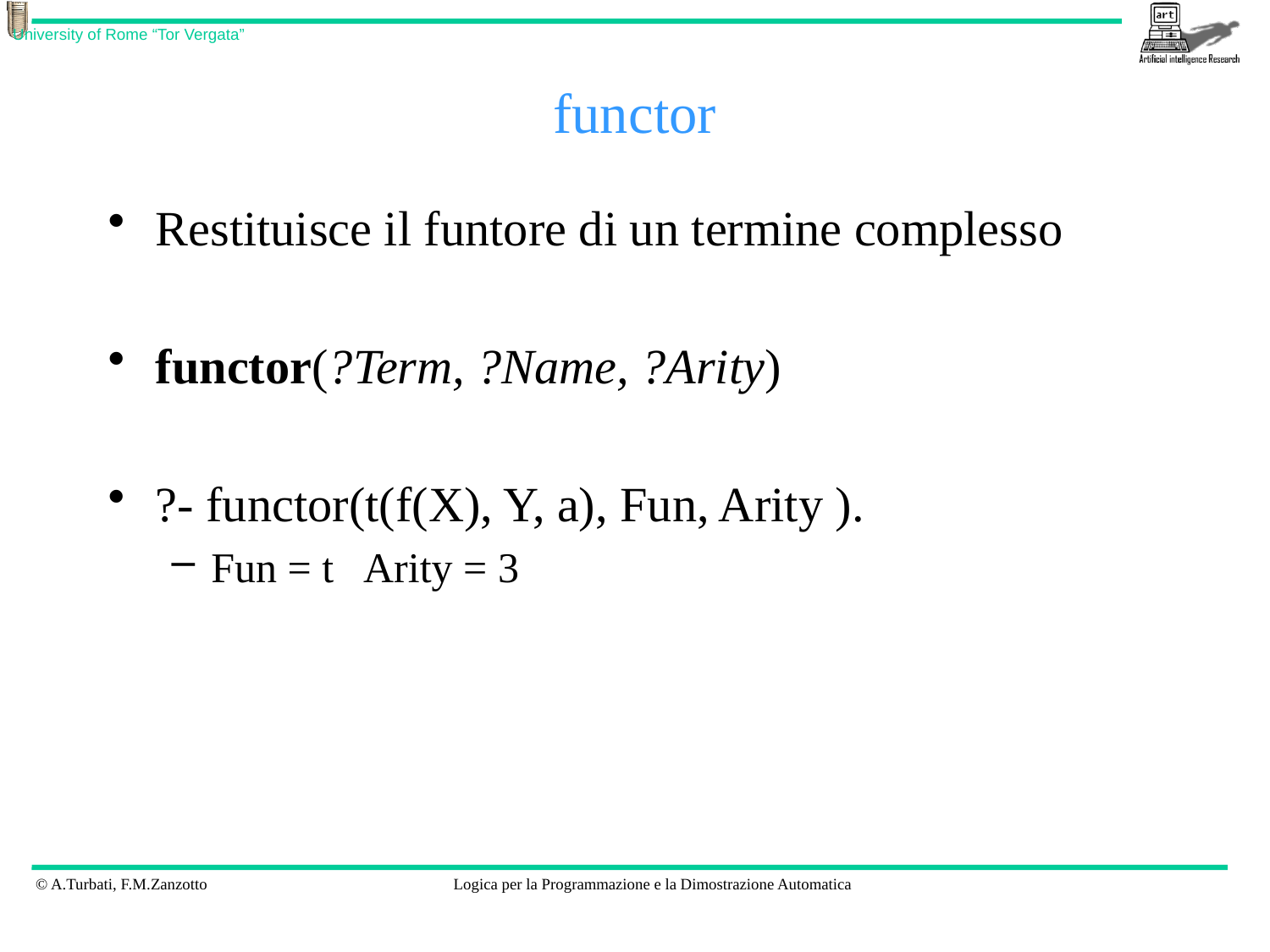

# functor
Restituisce il funtore di un termine complesso

functor(?Term, ?Name, ?Arity)

?- functor(t(f(X), Y, a), Fun, Arity ).
Fun = t   Arity = 3